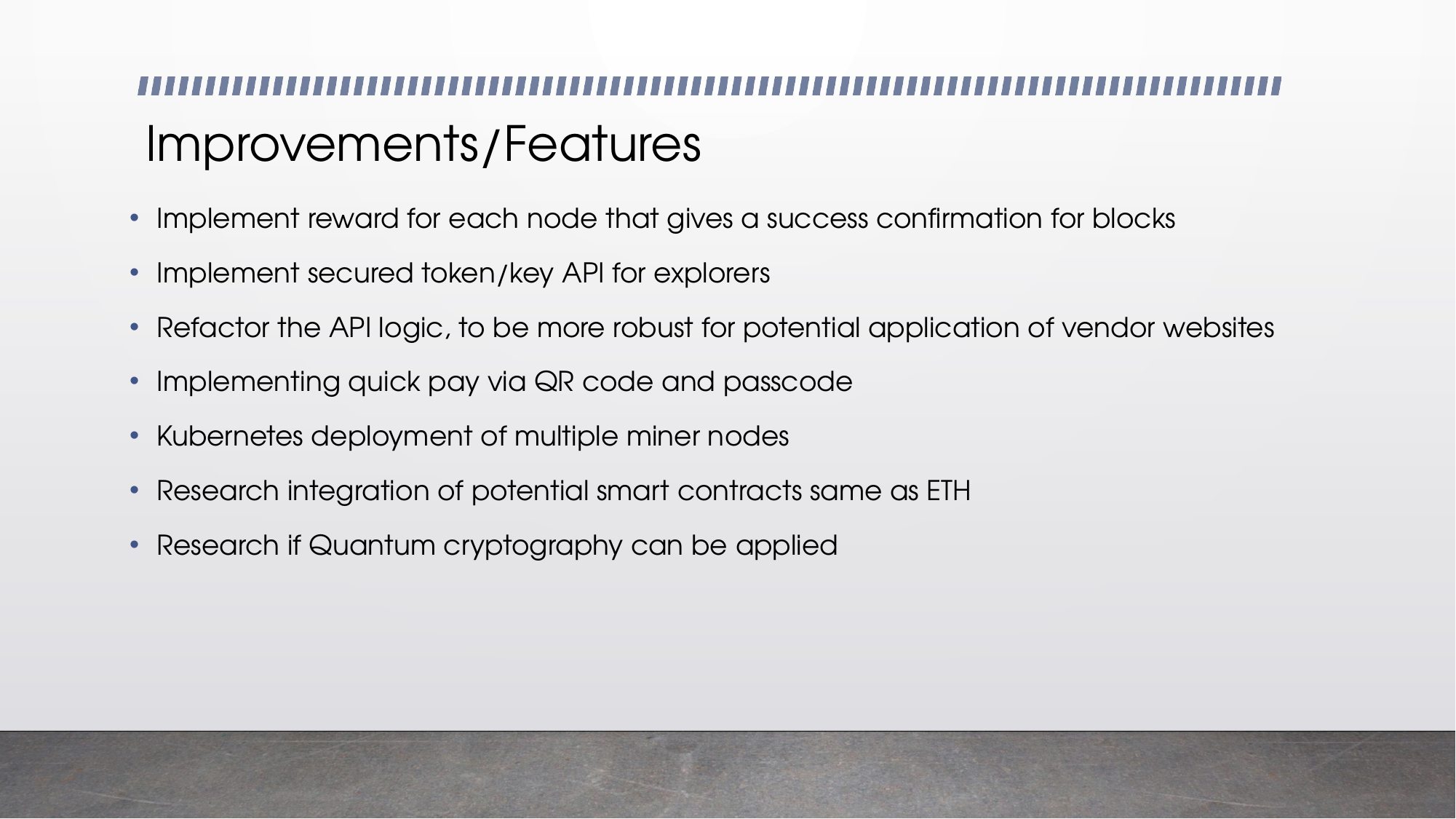

# Improvements/Features
Implement reward for each node that gives a success confirmation for blocks
Implement secured token/key API for explorers
Refactor the API logic, to be more robust for potential application of vendor websites
Implementing quick pay via QR code and passcode
Kubernetes deployment of multiple miner nodes
Research integration of potential smart contracts same as ETH
Research if Quantum cryptography can be applied